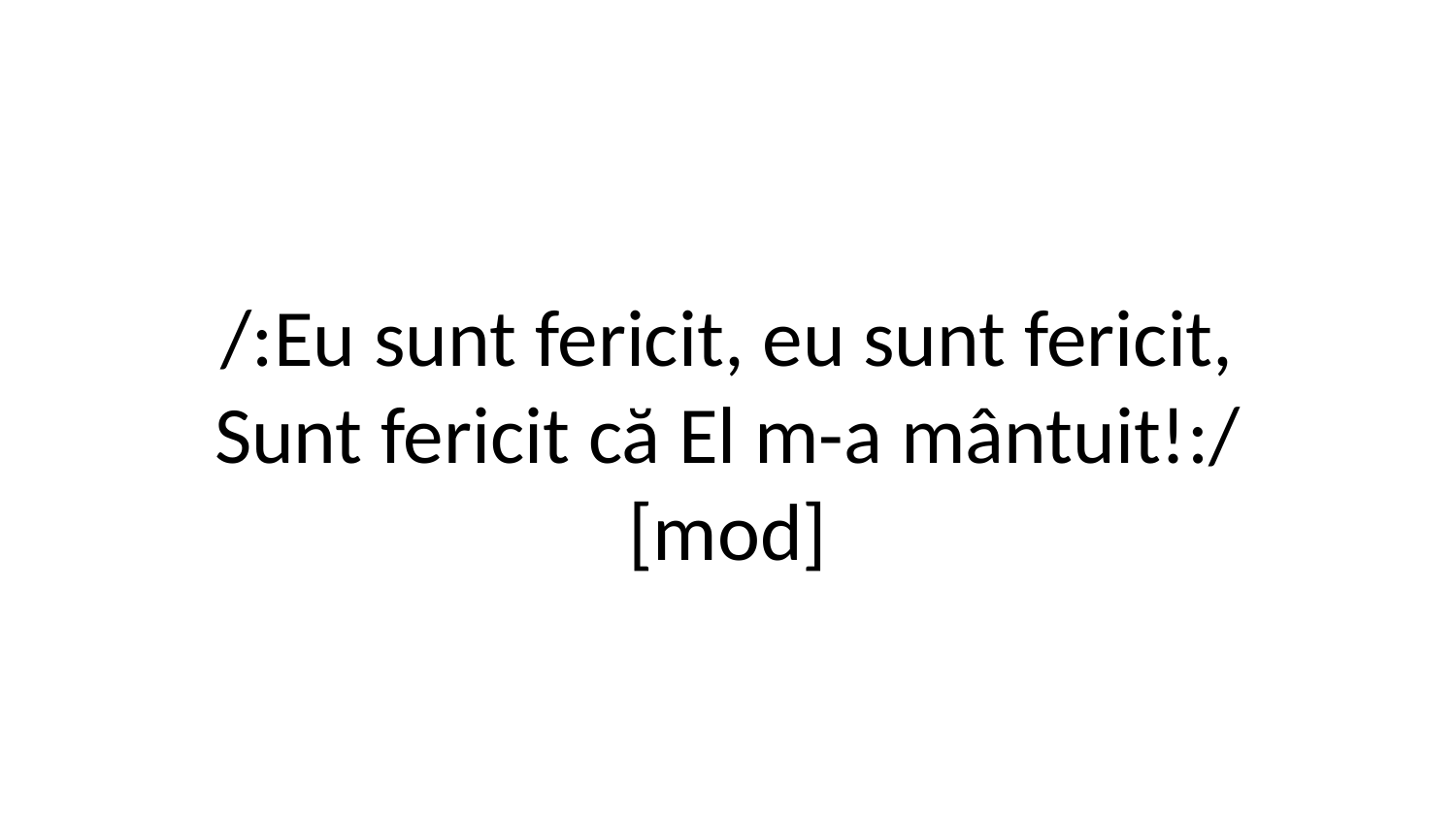

/:Eu sunt fericit, eu sunt fericit,
Sunt fericit că El m-a mântuit!:/
[mod]